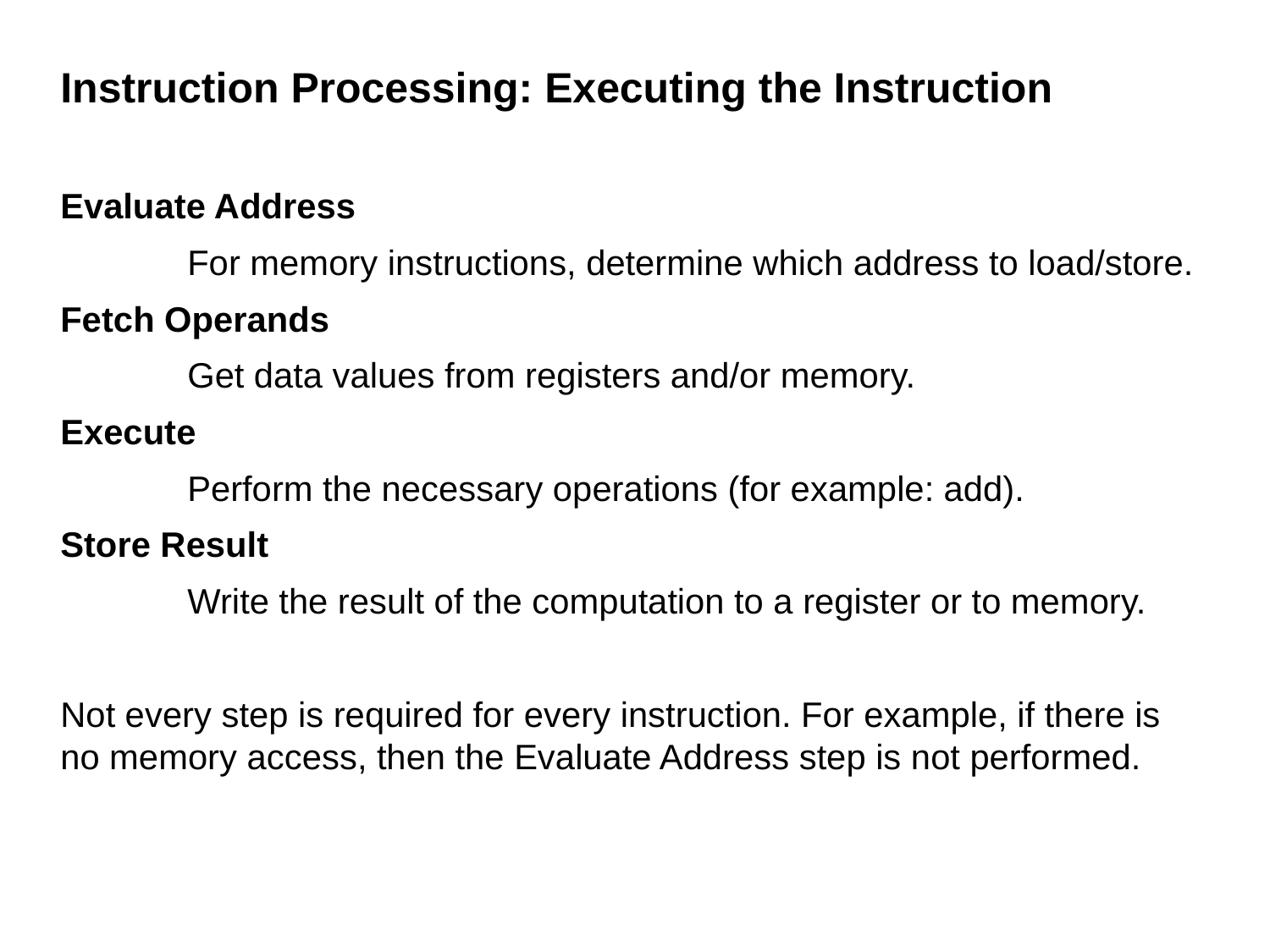

# Instruction Processing: Executing the Instruction
Evaluate Address
	For memory instructions, determine which address to load/store.
Fetch Operands
	Get data values from registers and/or memory.
Execute
	Perform the necessary operations (for example: add).
Store Result
	Write the result of the computation to a register or to memory.

Not every step is required for every instruction. For example, if there is no memory access, then the Evaluate Address step is not performed.
22